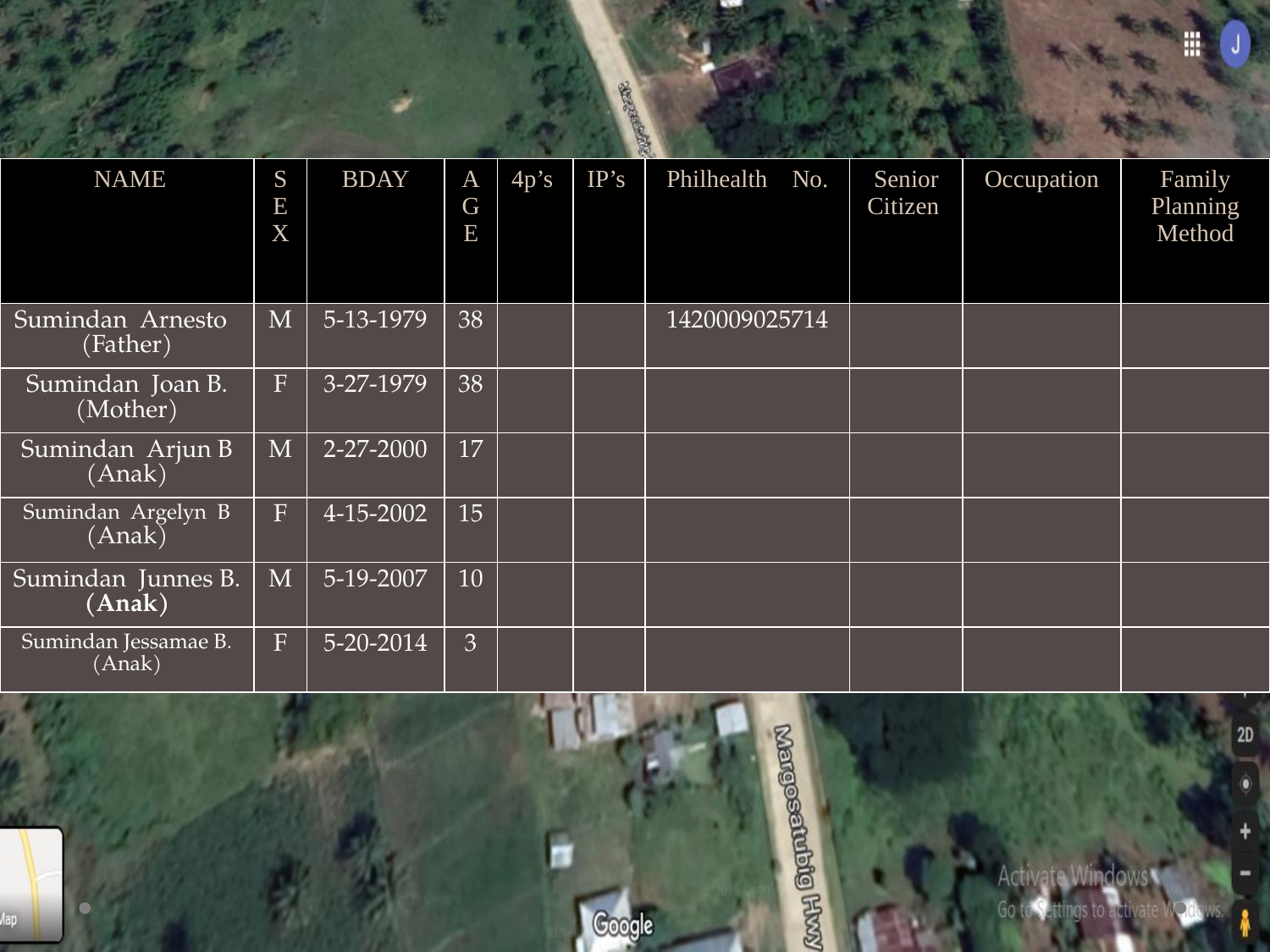

| NAME | SEX | BDAY | AGE | 4p’s | IP’s | Philhealth No. | Senior Citizen | Occupation | Family Planning Method |
| --- | --- | --- | --- | --- | --- | --- | --- | --- | --- |
| Sumindan Arnesto (Father) | M | 5-13-1979 | 38 |  |  | 1420009025714 |  |  |  |
| Sumindan Joan B. (Mother) | F | 3-27-1979 | 38 |  |  |  |  |  |  |
| Sumindan Arjun B (Anak) | M | 2-27-2000 | 17 |  |  |  |  |  |  |
| Sumindan Argelyn B (Anak) | F | 4-15-2002 | 15 |  |  |  |  |  |  |
| Sumindan Junnes B. (Anak) | M | 5-19-2007 | 10 |  |  |  |  |  |  |
| Sumindan Jessamae B. (Anak) | F | 5-20-2014 | 3 |  |  |  |  |  |  |